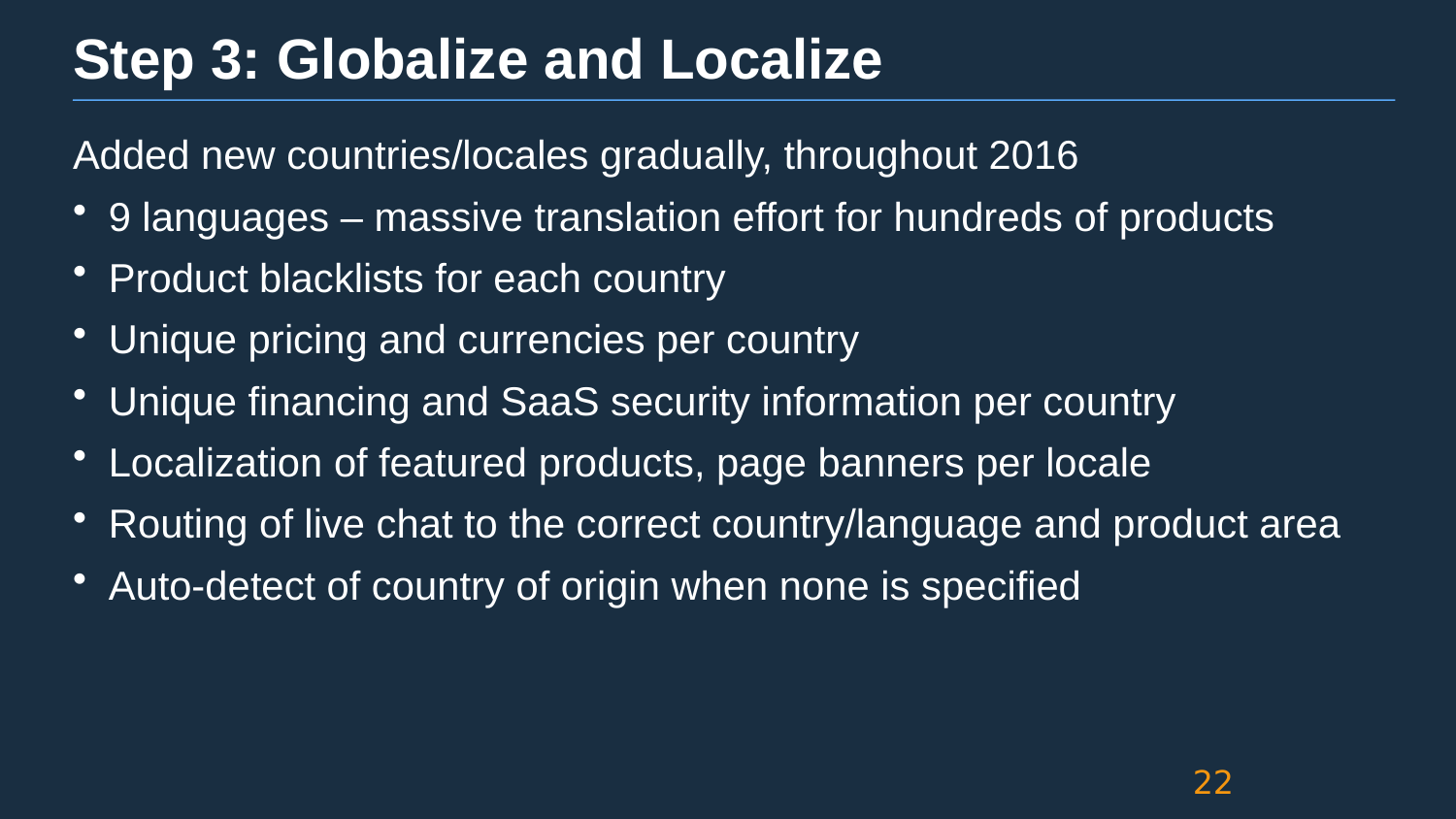

# Step 3: Globalize and Localize
Added new countries/locales gradually, throughout 2016
9 languages – massive translation effort for hundreds of products
Product blacklists for each country
Unique pricing and currencies per country
Unique financing and SaaS security information per country
Localization of featured products, page banners per locale
Routing of live chat to the correct country/language and product area
Auto-detect of country of origin when none is specified
22